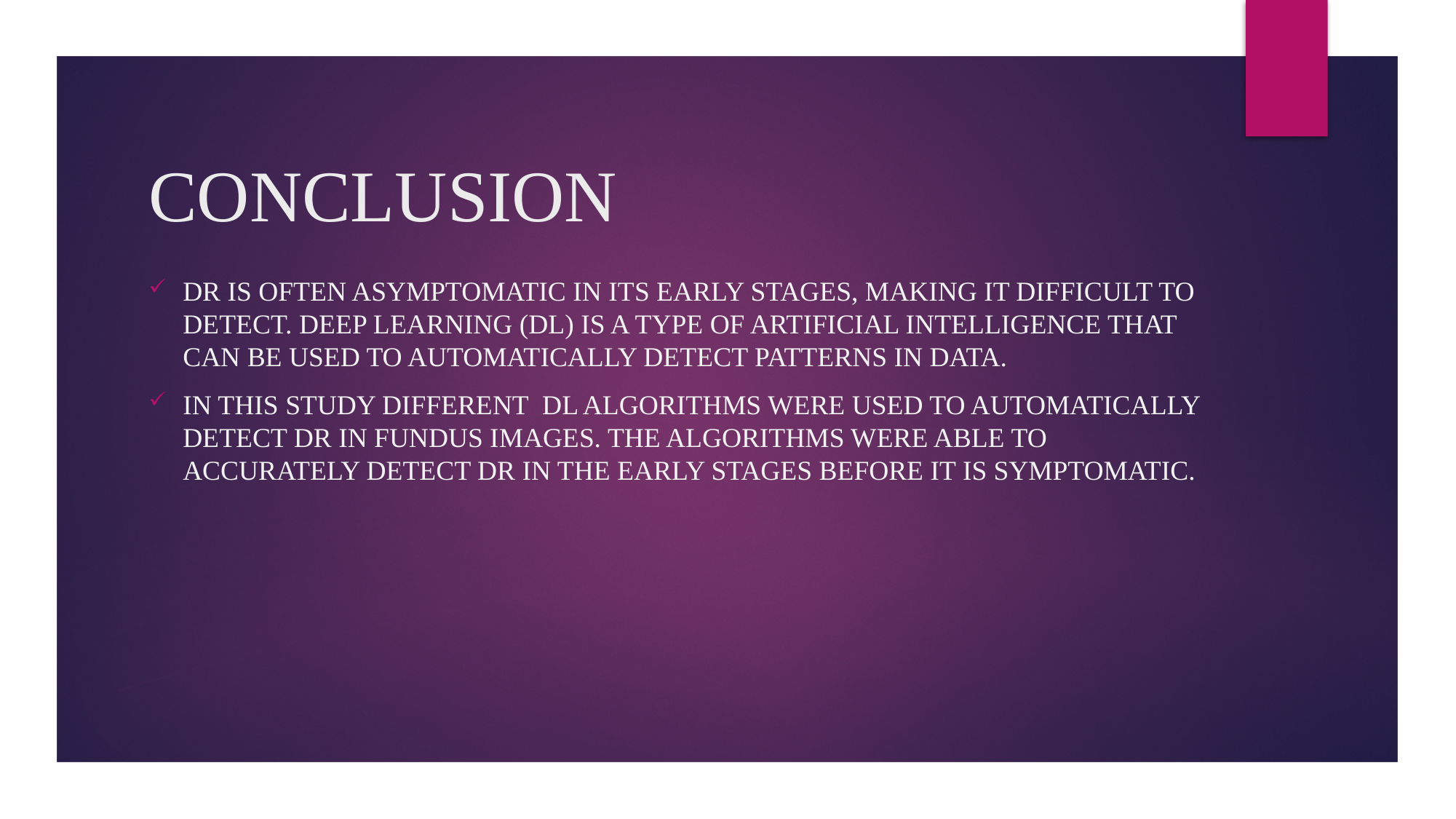

# CONCLUSION
DR is often asymptomatic in its early stages, making it difficult to detect. Deep learning (DL) is a type of artificial intelligence that can be used to automatically detect patterns in data.
In this study DIFFERENT  DL algorithmS were used to automatically detect DR in fundus images. The algorithmS wERE able to accurately detect DR in the early stages before it is symptomatic.